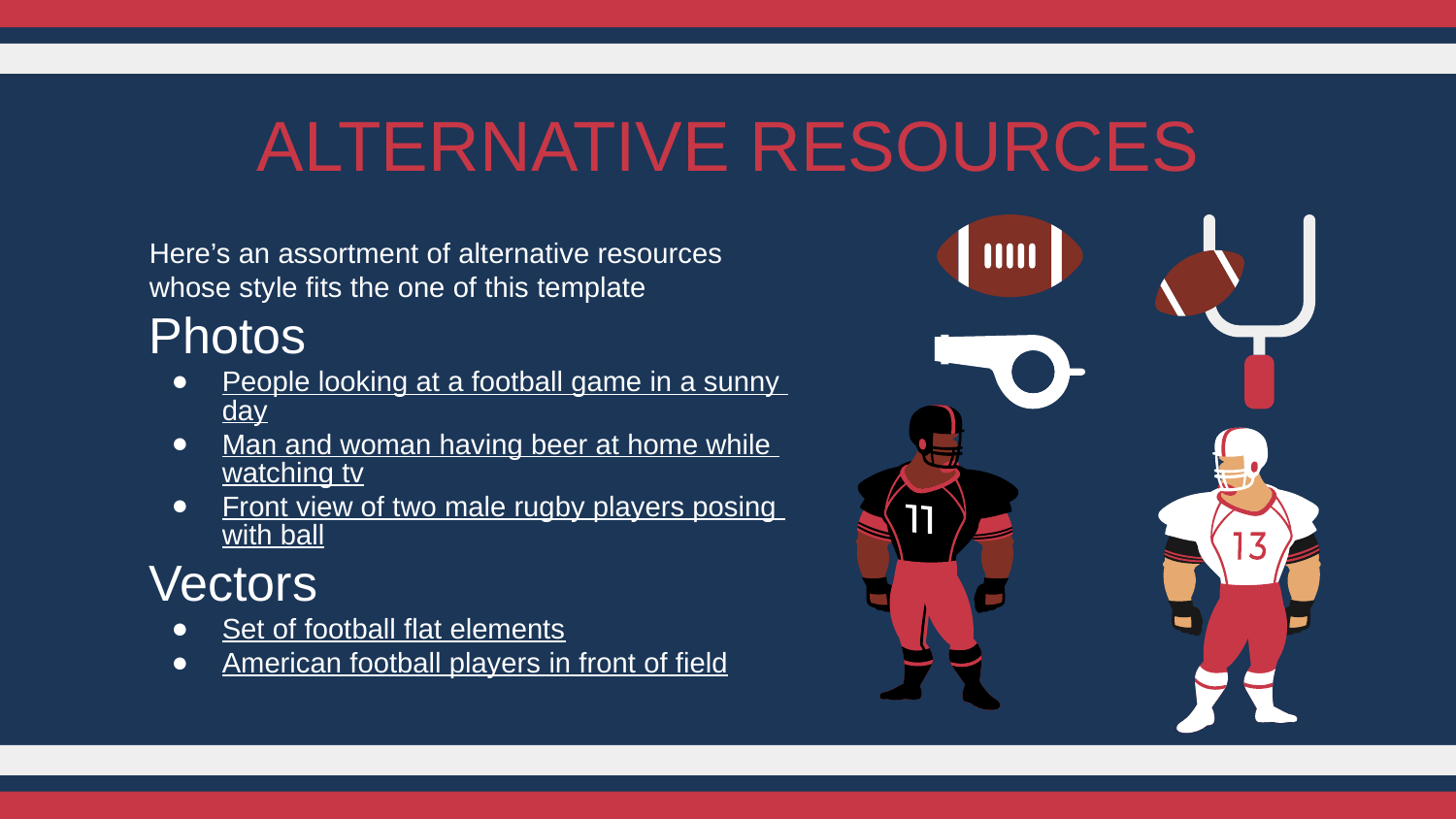

# ALTERNATIVE RESOURCES

Here’s an assortment of alternative resources whose style fits the one of this template
Photos
People looking at a football game in a sunny day
Man and woman having beer at home while watching tv
Front view of two male rugby players posing with ball
Vectors
Set of football flat elements
American football players in front of field